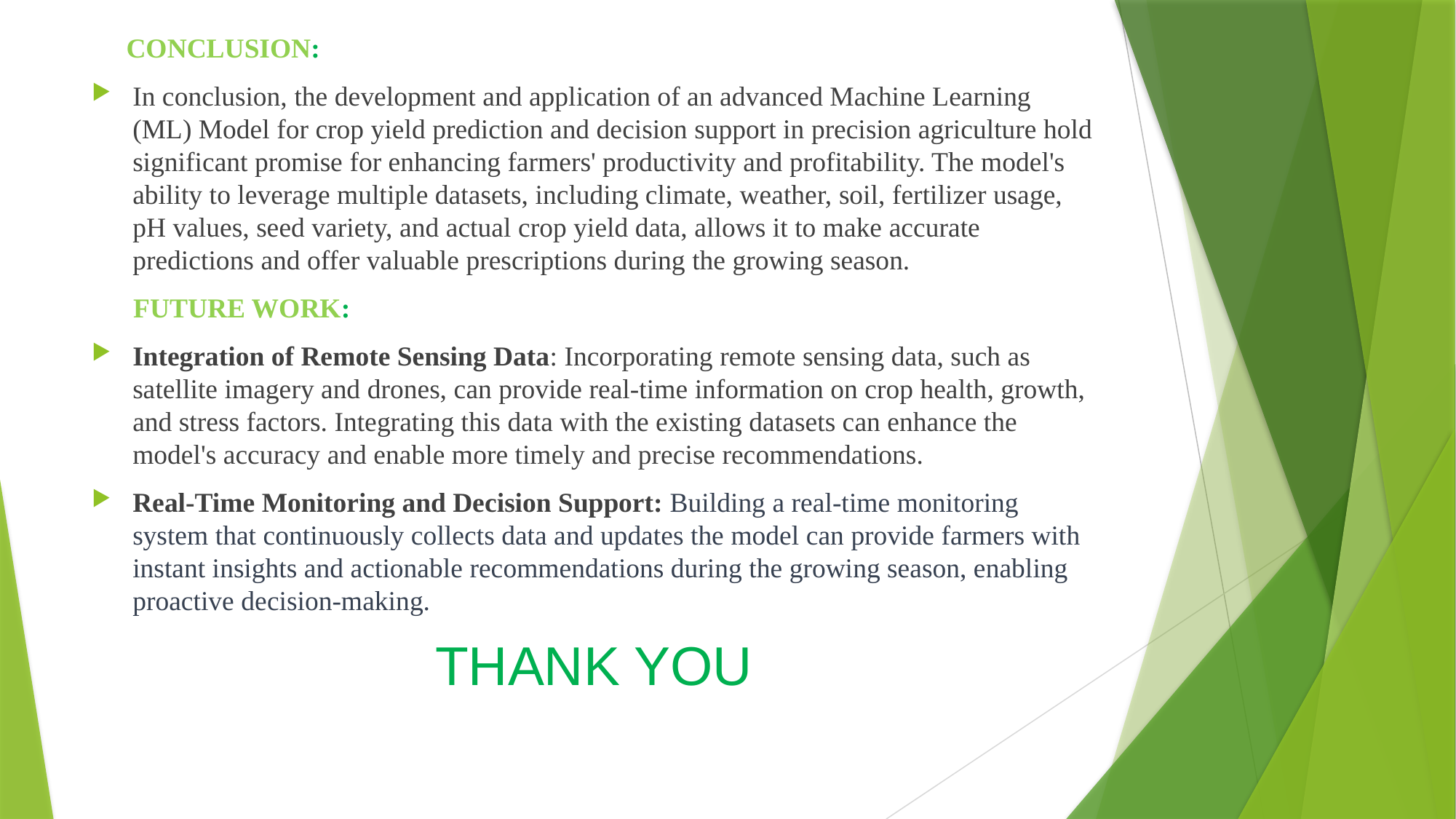

CONCLUSION:
In conclusion, the development and application of an advanced Machine Learning (ML) Model for crop yield prediction and decision support in precision agriculture hold significant promise for enhancing farmers' productivity and profitability. The model's ability to leverage multiple datasets, including climate, weather, soil, fertilizer usage, pH values, seed variety, and actual crop yield data, allows it to make accurate predictions and offer valuable prescriptions during the growing season.
      FUTURE WORK:
Integration of Remote Sensing Data: Incorporating remote sensing data, such as satellite imagery and drones, can provide real-time information on crop health, growth, and stress factors. Integrating this data with the existing datasets can enhance the model's accuracy and enable more timely and precise recommendations.
Real-Time Monitoring and Decision Support: Building a real-time monitoring system that continuously collects data and updates the model can provide farmers with instant insights and actionable recommendations during the growing season, enabling proactive decision-making.
THANK YOU